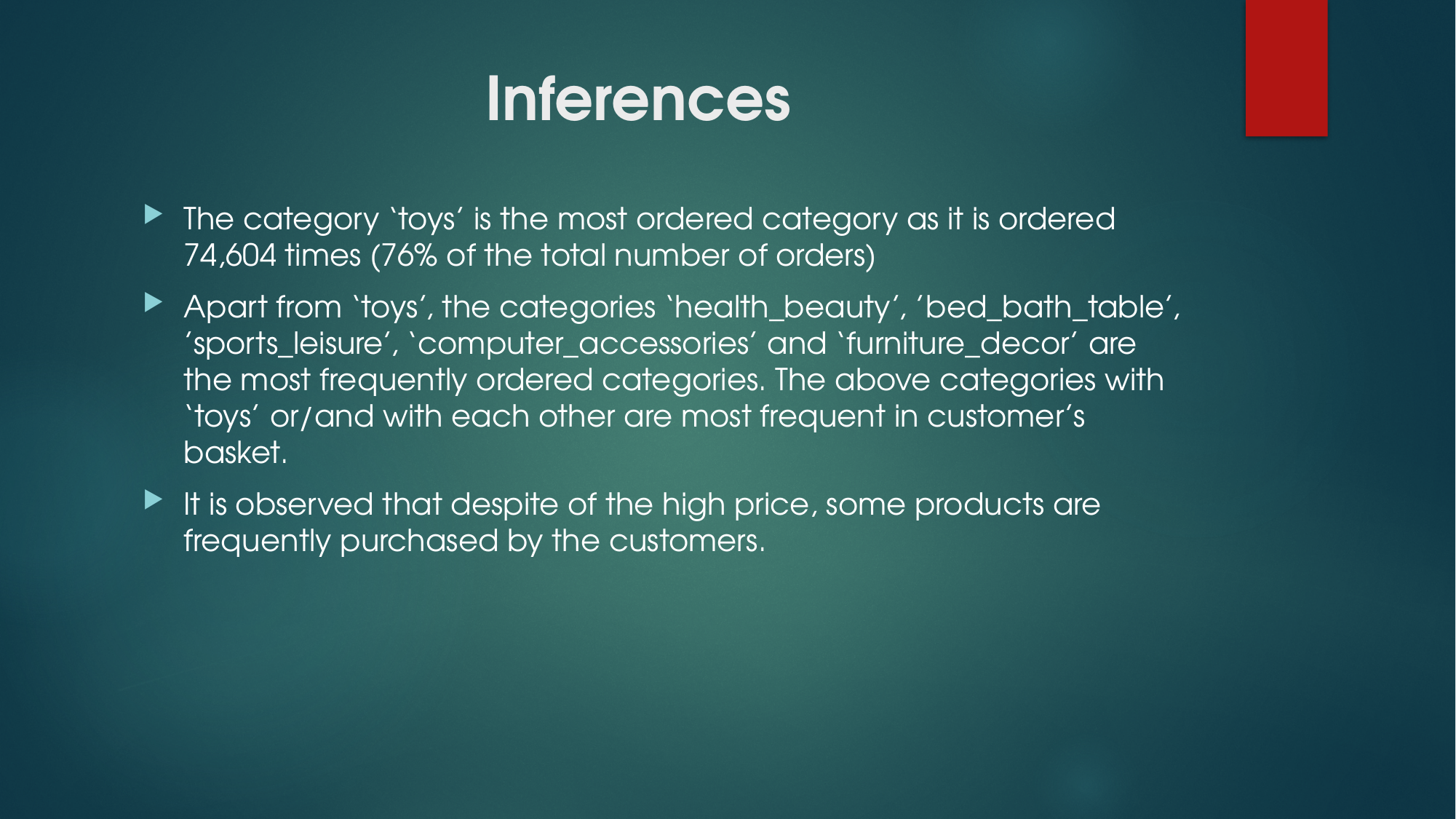

# Inferences
The category ‘toys’ is the most ordered category as it is ordered 74,604 times (76% of the total number of orders)
Apart from ‘toys’, the categories ‘health_beauty’, ’bed_bath_table’, ’sports_leisure’, ‘computer_accessories’ and ‘furniture_decor’ are the most frequently ordered categories. The above categories with ‘toys’ or/and with each other are most frequent in customer’s basket.
It is observed that despite of the high price, some products are frequently purchased by the customers.